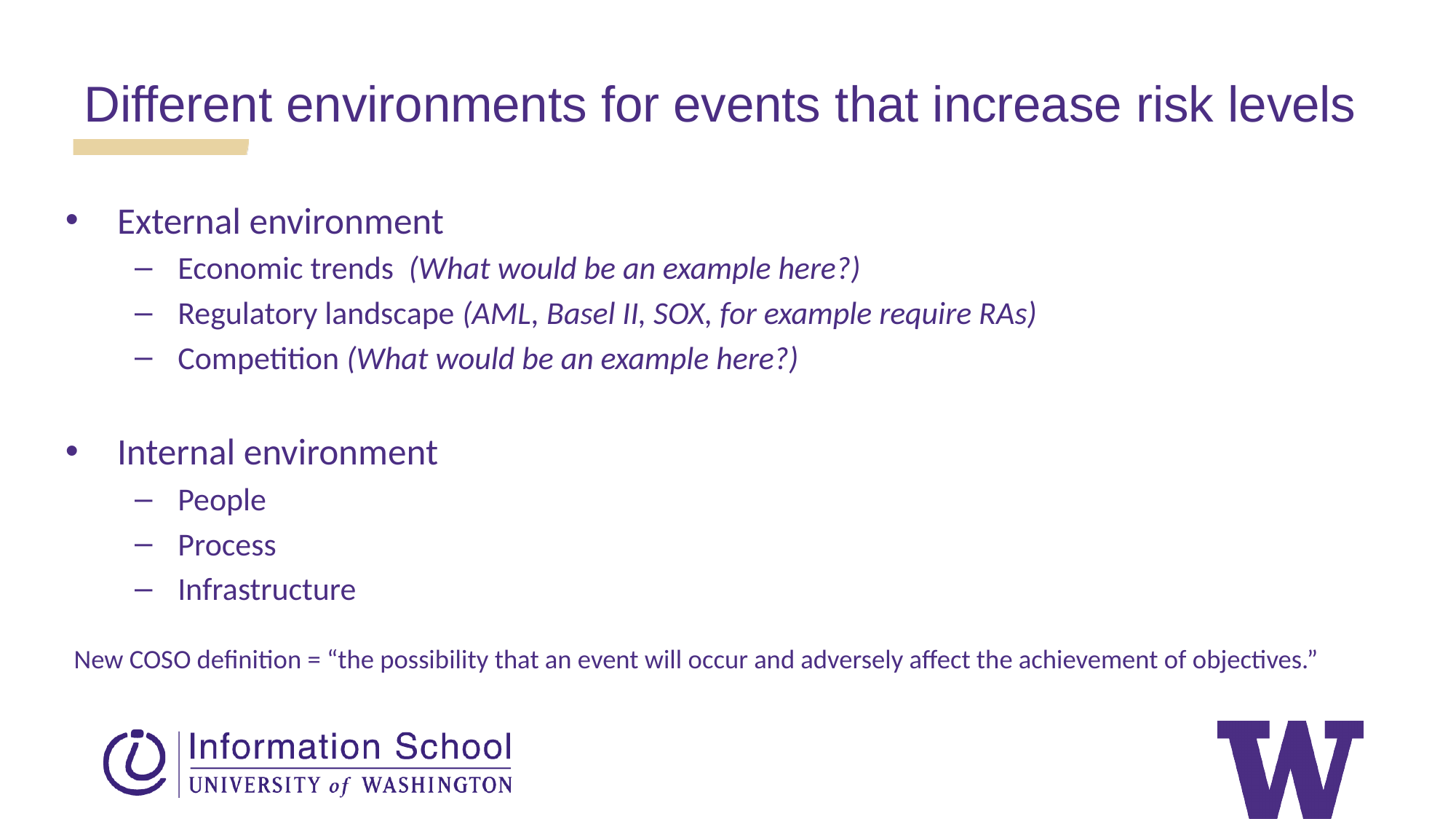

Different environments for events that increase risk levels
External environment
Economic trends  (What would be an example here?)
Regulatory landscape (AML, Basel II, SOX, for example require RAs)
Competition (What would be an example here?)

Internal environment
People
Process
Infrastructure

New COSO definition = “the possibility that an event will occur and adversely affect the achievement of objectives.”